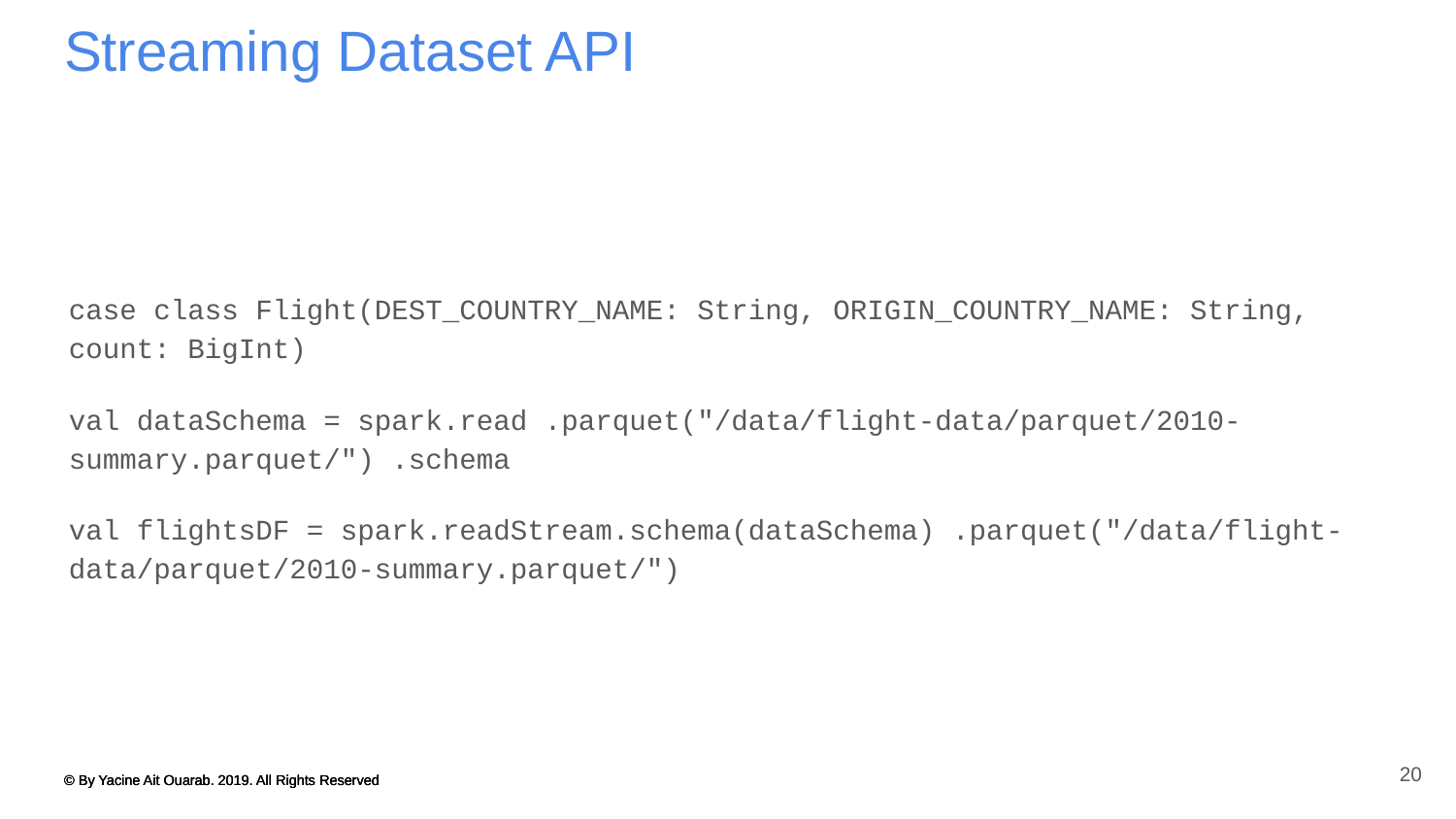

# Streaming Dataset API

case class Flight(DEST_COUNTRY_NAME: String, ORIGIN_COUNTRY_NAME: String, count: BigInt)
val dataSchema = spark.read .parquet("/data/flight-data/parquet/2010-summary.parquet/") .schema
val flightsDF = spark.readStream.schema(dataSchema) .parquet("/data/flight-data/parquet/2010-summary.parquet/")
20